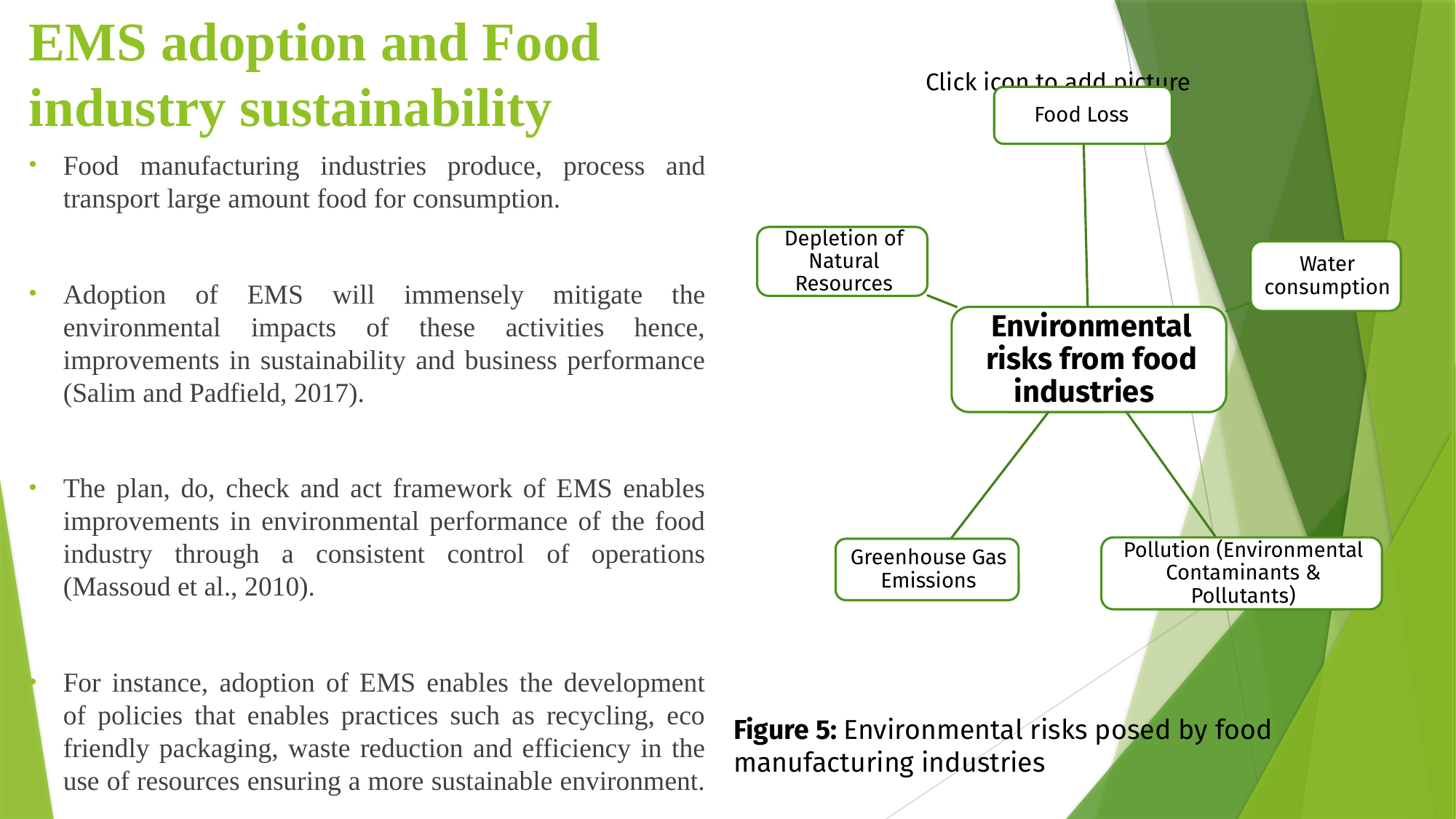

# EMS adoption and Food industry sustainability
Environmental risks from food industries
Food Loss
Water consumption
Pollution (Environmental Contaminants & Pollutants)
Greenhouse Gas Emissions
Depletion of Natural Resources

Food manufacturing industries produce, process and transport large amount food for consumption.

Adoption of EMS will immensely mitigate the environmental impacts of these activities hence, improvements in sustainability and business performance (Salim and Padfield, 2017).

The plan, do, check and act framework of EMS enables improvements in environmental performance of the food industry through a consistent control of operations (Massoud et al., 2010).

For instance, adoption of EMS enables the development of policies that enables practices such as recycling, eco friendly packaging, waste reduction and efficiency in the use of resources ensuring a more sustainable environment.
Figure 5: Environmental risks posed by food manufacturing industries